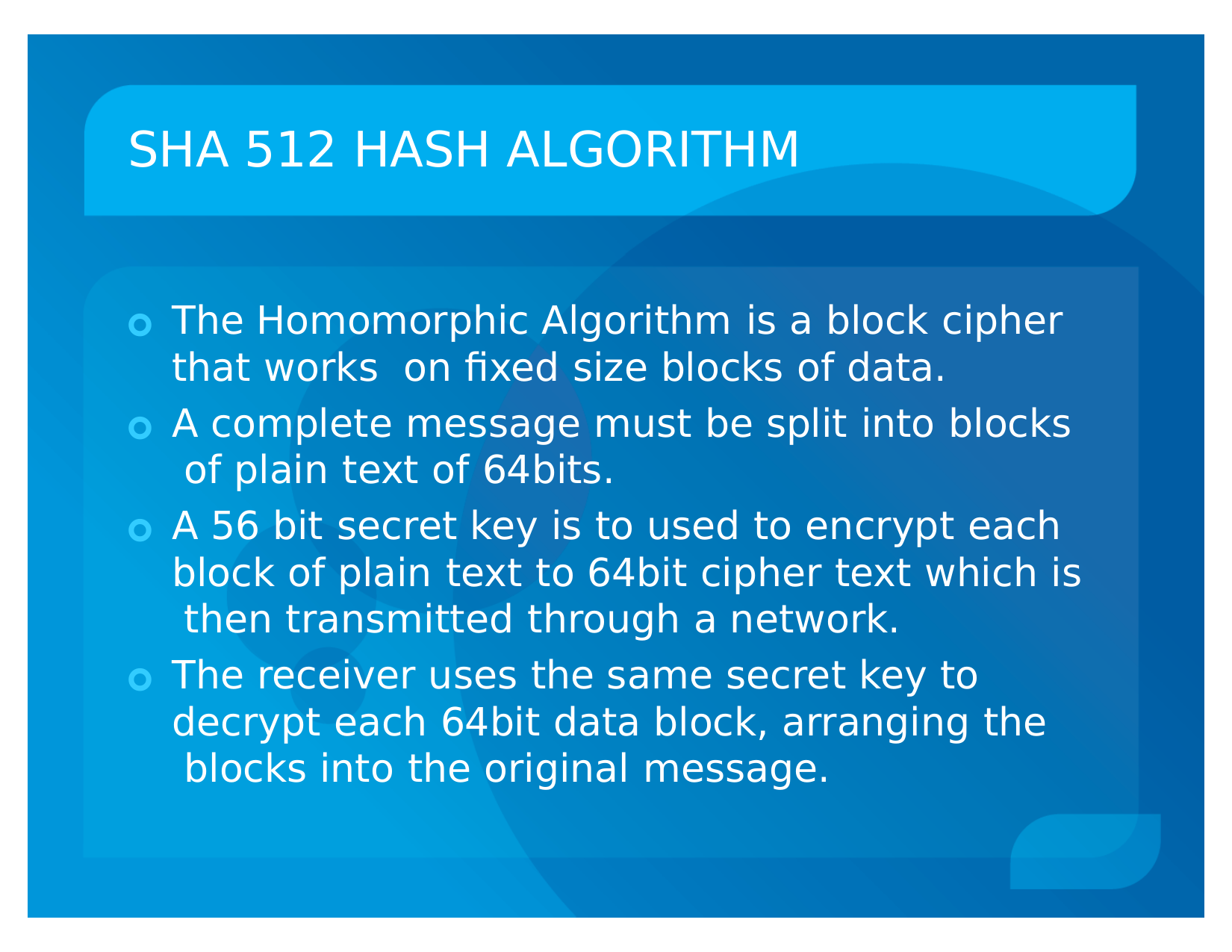

# SHA 512 HASH ALGORITHM
🞉	The Homomorphic Algorithm is a block cipher that works  on fixed size blocks of data.
🞉	A complete message must be split into blocks  of plain text of 64bits.
🞉	A 56 bit secret key is to used to encrypt each  block of plain text to 64bit cipher text which is  then transmitted through a network.
🞉	The receiver uses the same secret key to  decrypt each 64bit data block, arranging the  blocks into the original message.